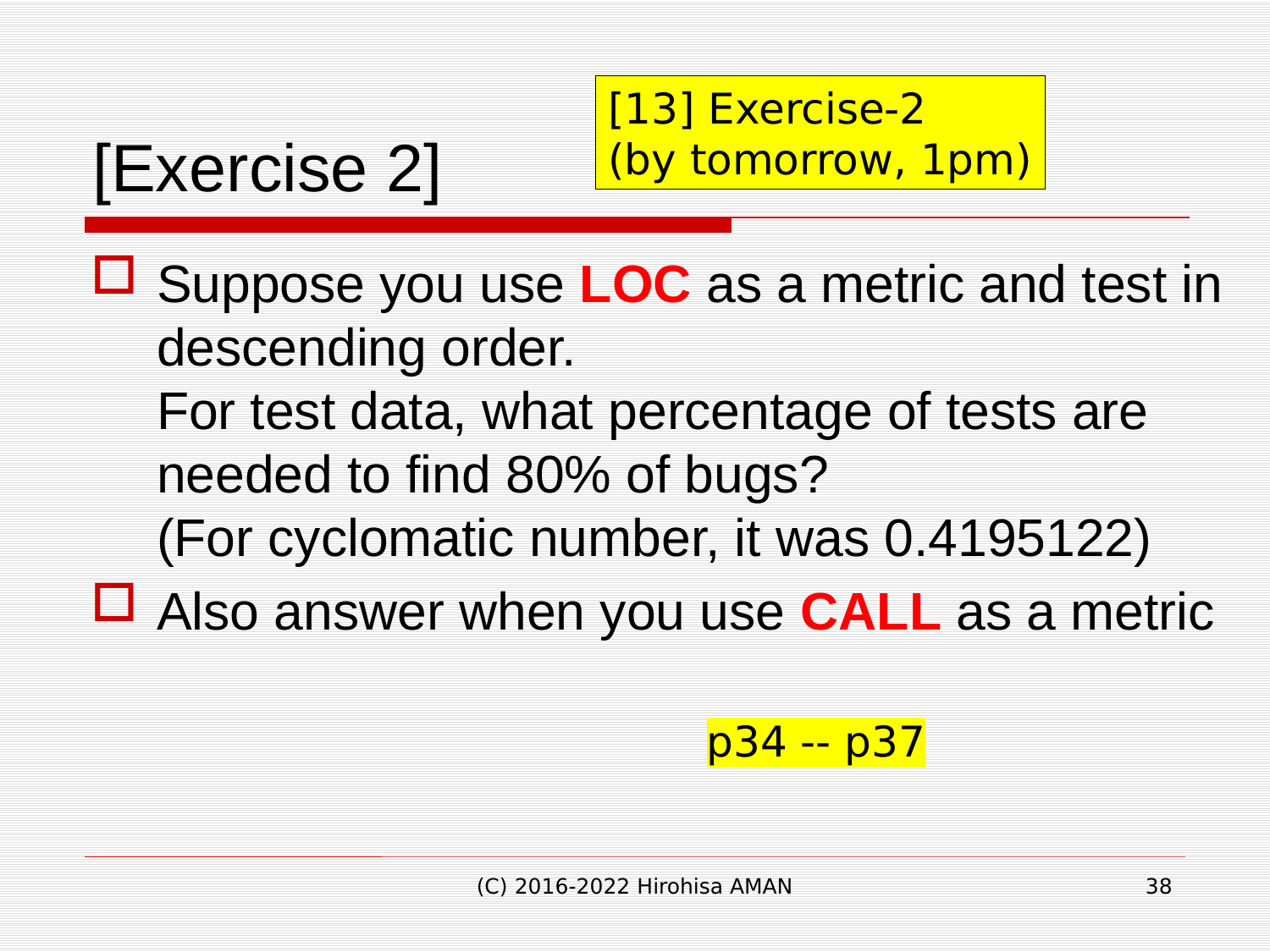

# [Exercise 2]
[13] Exercise-2
(by tomorrow, 1pm)
Suppose you use LOC as a metric and test in descending order.
For test data, what percentage of tests are needed to find 80% of bugs?
(For cyclomatic number, it was 0.4195122)
Also answer when you use CALL as a metric
p34 -- p37
(C) 2016-2022 Hirohisa AMAN
38